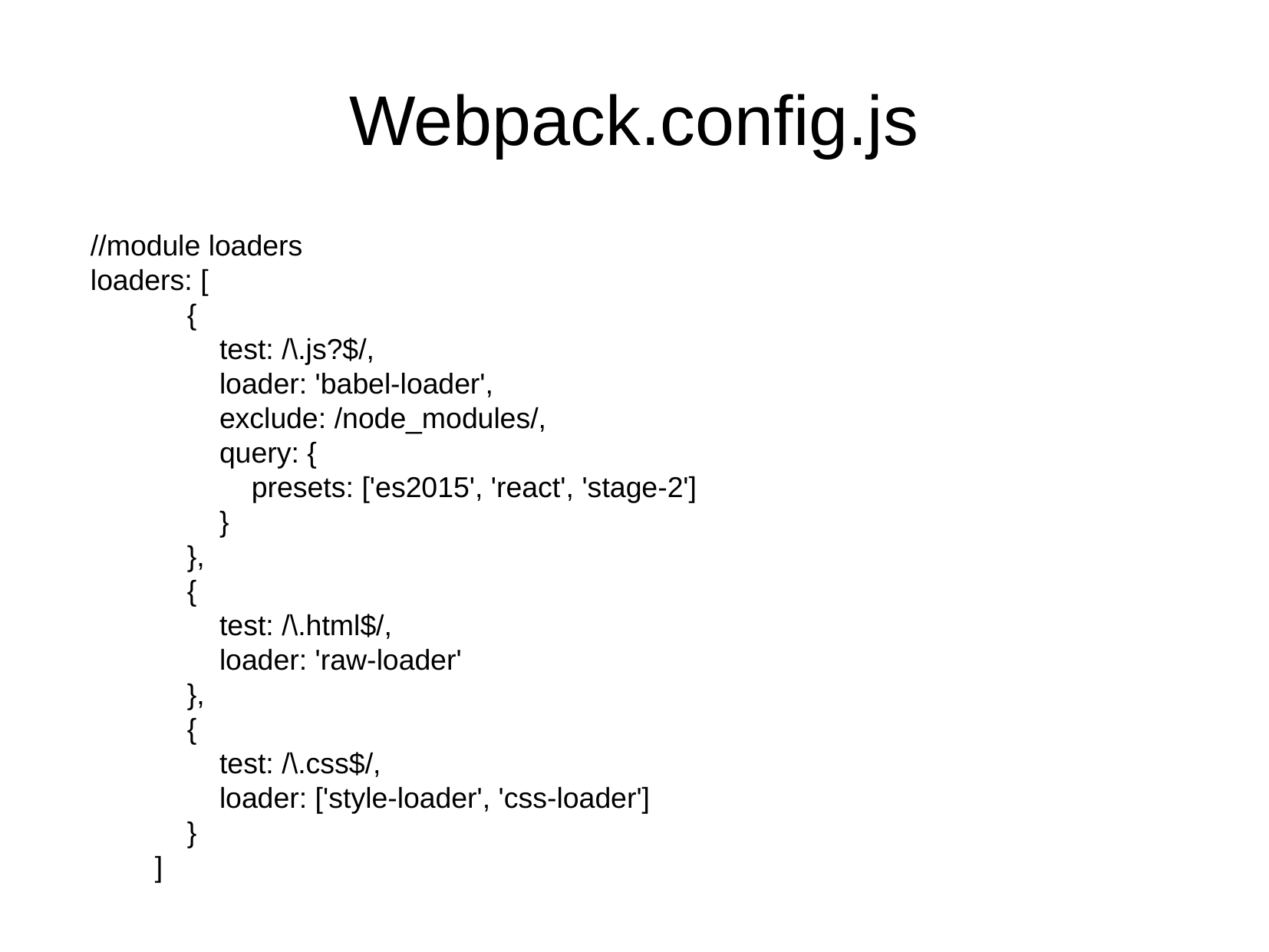

Webpack.config.js
//module loaders
loaders: [
            {
                test: /\.js?$/,
                loader: 'babel-loader',
                exclude: /node_modules/,
                query: {
                    presets: ['es2015', 'react', 'stage-2']
                }
            },
            {
                test: /\.html$/,
                loader: 'raw-loader'
            },
            {
                test: /\.css$/,
                loader: ['style-loader', 'css-loader']
            }
        ]